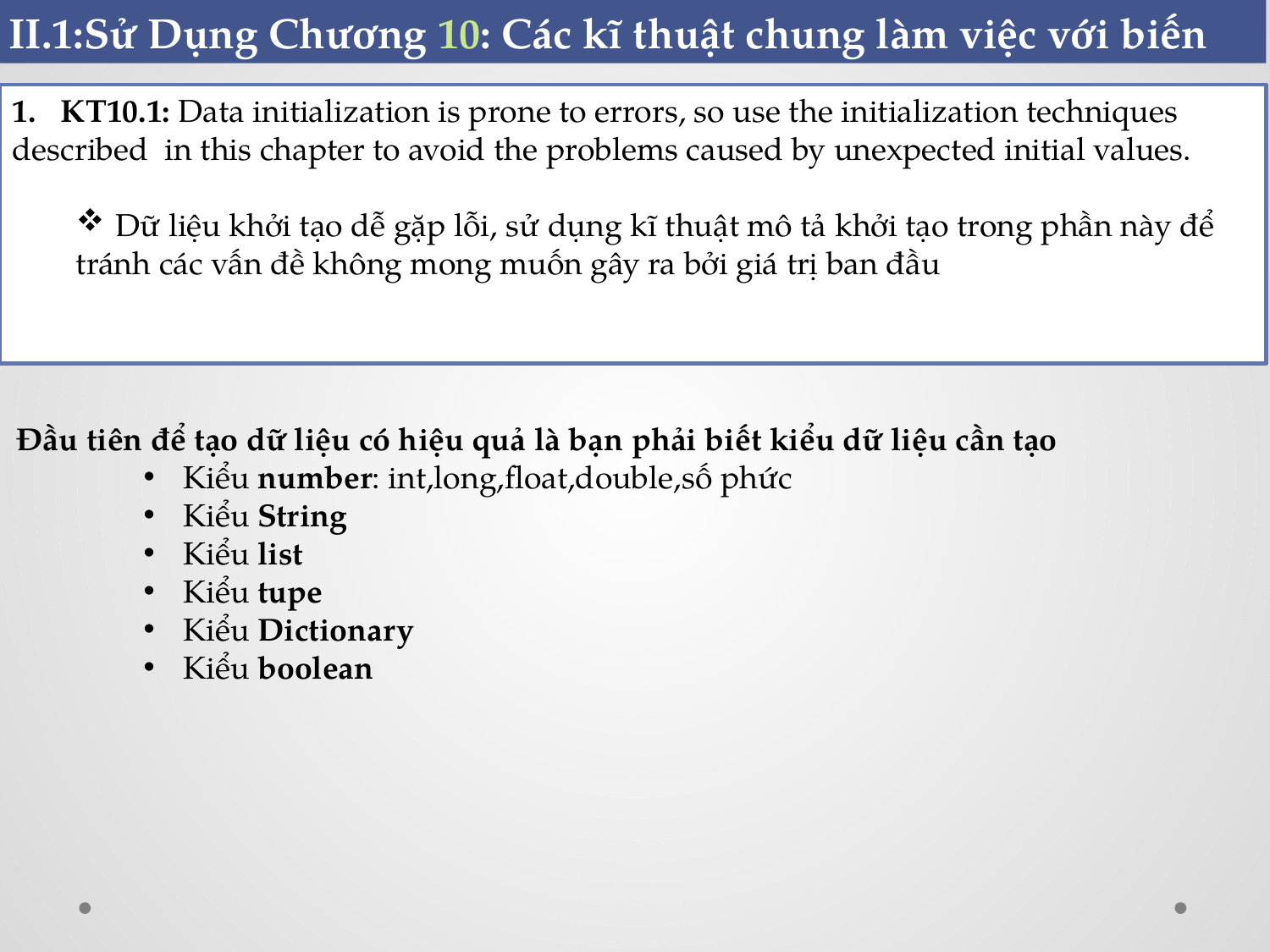

II.1:Sử Dụng Chương 10: Các kĩ thuật chung làm việc với biến
KT10.1: Data initialization is prone to errors, so use the initialization techniques
described  in this chapter to avoid the problems caused by unexpected initial values.

Dữ liệu khởi tạo dễ gặp lỗi, sử dụng kĩ thuật mô tả khởi tạo trong phần này để
tránh các vấn đề không mong muốn gây ra bởi giá trị ban đầu

Đầu tiên để tạo dữ liệu có hiệu quả là bạn phải biết kiểu dữ liệu cần tạo
Kiểu number: int,long,float,double,số phức
Kiểu String
Kiểu list
Kiểu tupe
Kiểu Dictionary
Kiểu boolean